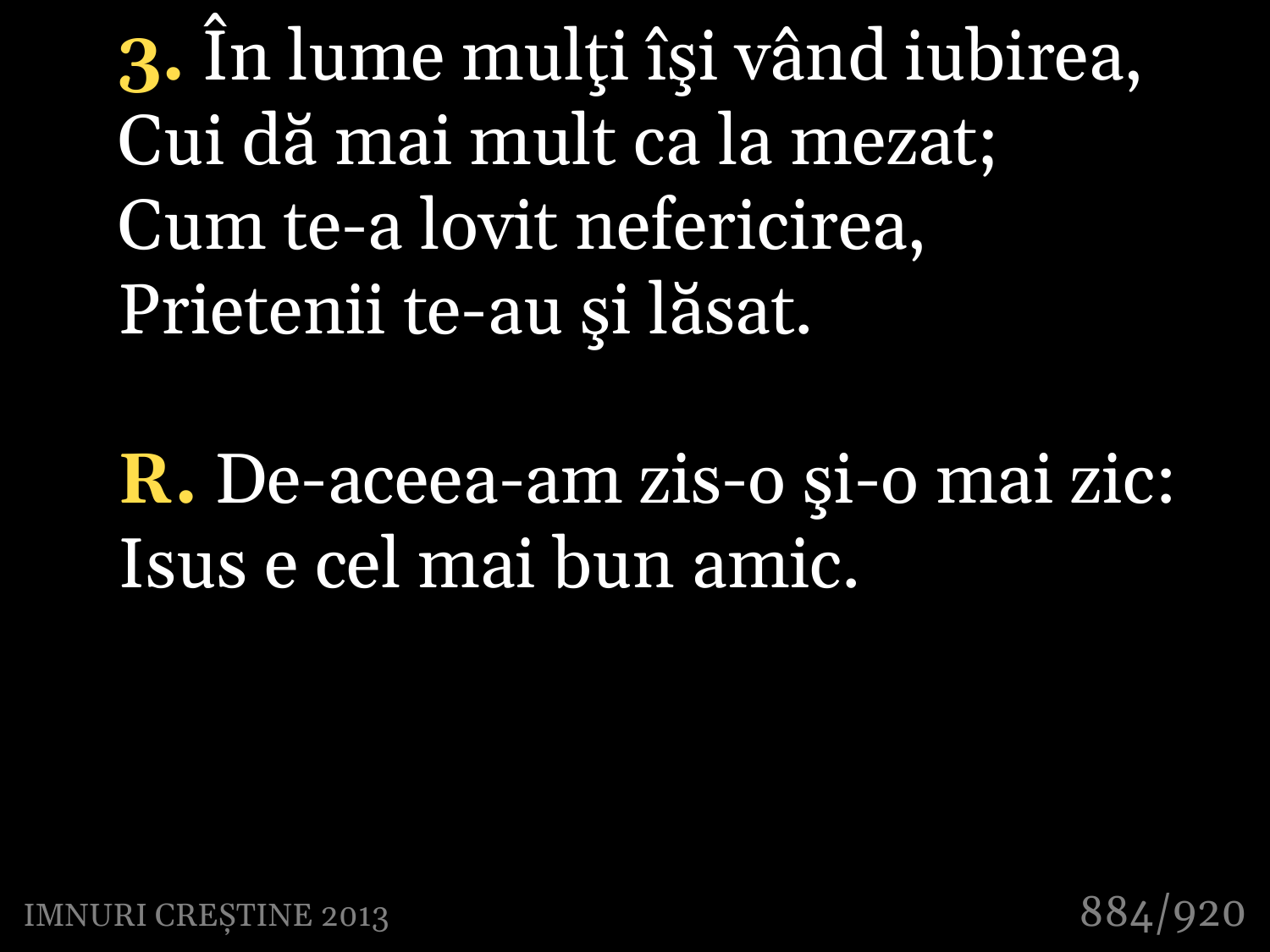

3. În lume mulţi îşi vând iubirea,
Cui dă mai mult ca la mezat;
Cum te-a lovit nefericirea,
Prietenii te-au şi lăsat.

R. De-aceea-am zis-o şi-o mai zic:
Isus e cel mai bun amic.
884/920
IMNURI CREȘTINE 2013